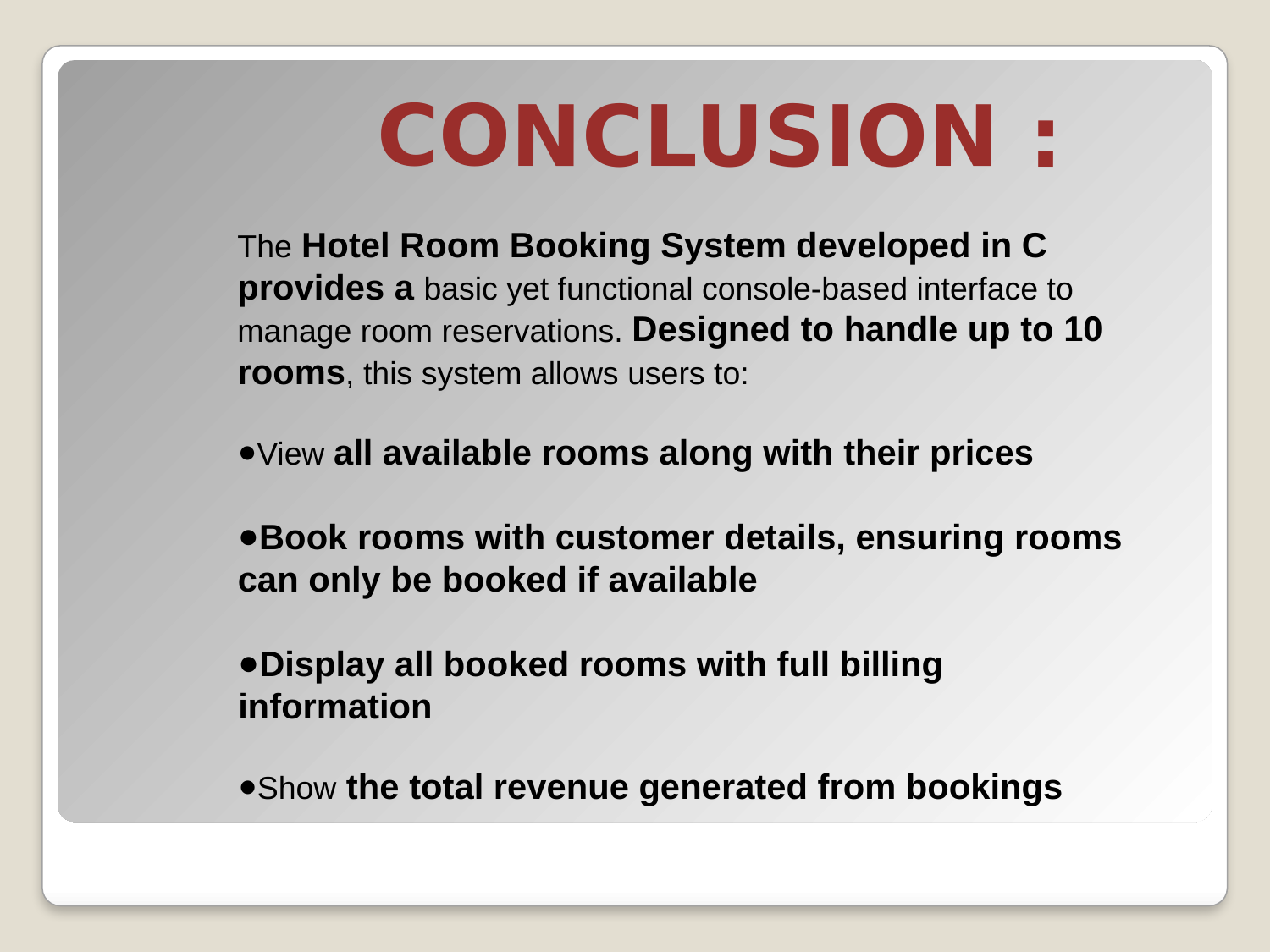

# CONCLUSION :
The Hotel Room Booking System developed in C provides a basic yet functional console-based interface to manage room reservations. Designed to handle up to 10 rooms, this system allows users to:

View all available rooms along with their prices

Book rooms with customer details, ensuring rooms can only be booked if available

Display all booked rooms with full billing information

Show the total revenue generated from bookings